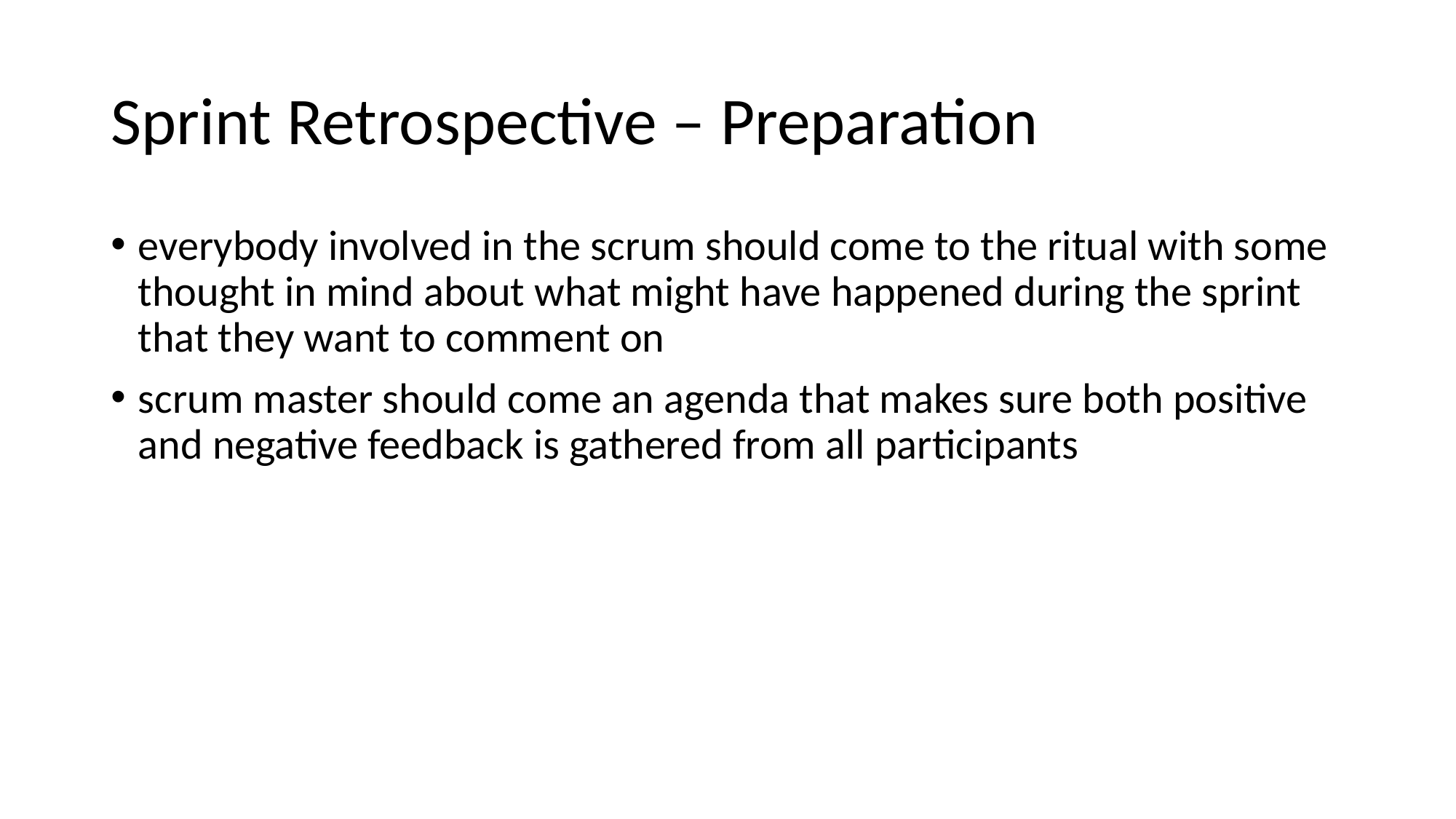

# Sprint Retrospective – Preparation
everybody involved in the scrum should come to the ritual with some thought in mind about what might have happened during the sprint that they want to comment on
scrum master should come an agenda that makes sure both positive and negative feedback is gathered from all participants